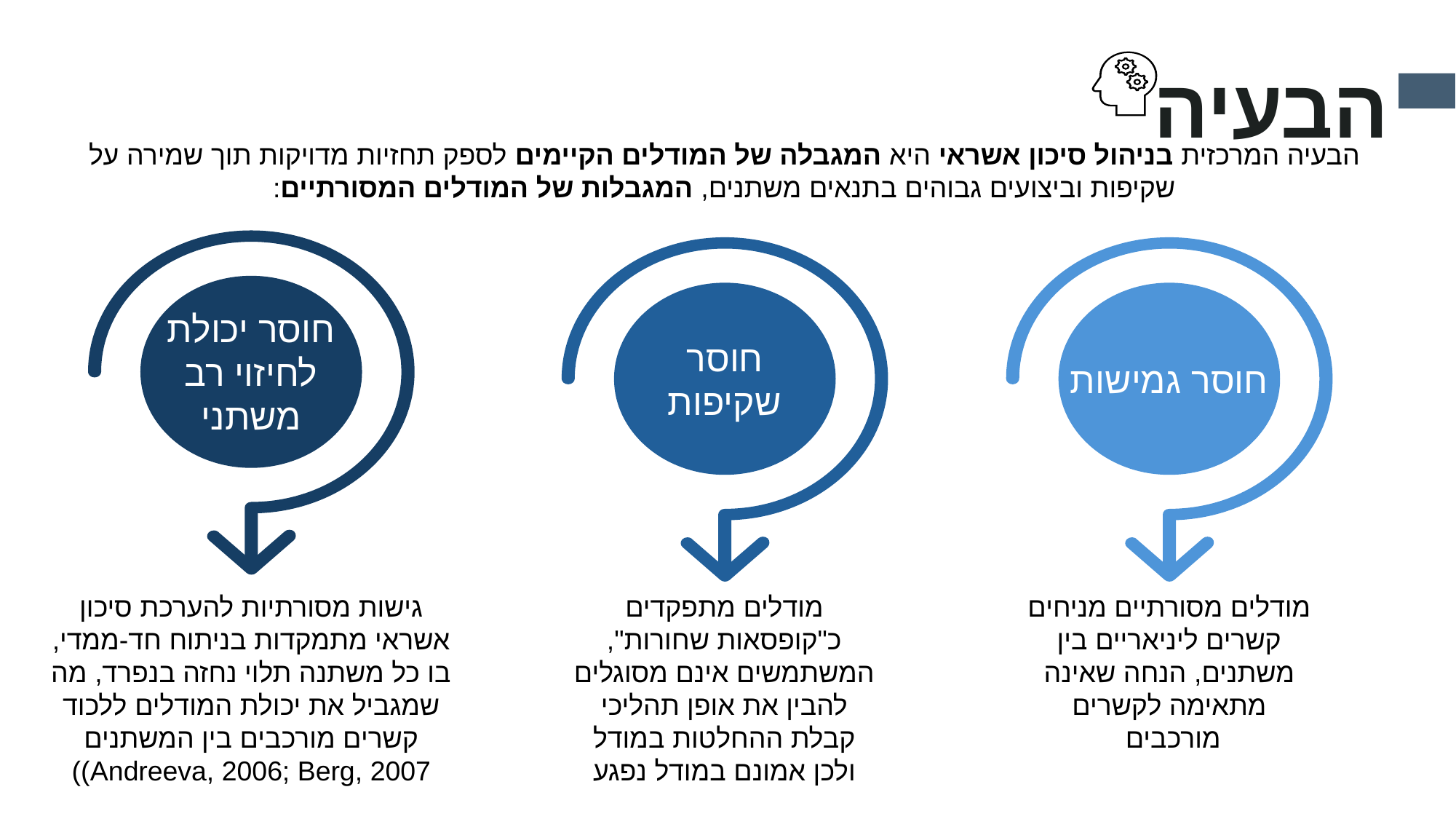

הבעיה

הבעיה המרכזית בניהול סיכון אשראי היא המגבלה של המודלים הקיימים לספק תחזיות מדויקות תוך שמירה על שקיפות וביצועים גבוהים בתנאים משתנים, המגבלות של המודלים המסורתיים:

חוסר יכולת לחיזוי רב משתני

חוסר שקיפות

חוסר גמישות

גישות מסורתיות להערכת סיכון אשראי מתמקדות בניתוח חד-ממדי, בו כל משתנה תלוי נחזה בנפרד, מה שמגביל את יכולת המודלים ללכוד קשרים מורכבים בין המשתנים
Andreeva, 2006; Berg, 2007))
מודלים מתפקדים כ"קופסאות שחורות", המשתמשים אינם מסוגלים להבין את אופן תהליכי קבלת ההחלטות במודל ולכן אמונם במודל נפגע
מודלים מסורתיים מניחים קשרים ליניאריים בין משתנים, הנחה שאינה מתאימה לקשרים מורכבים